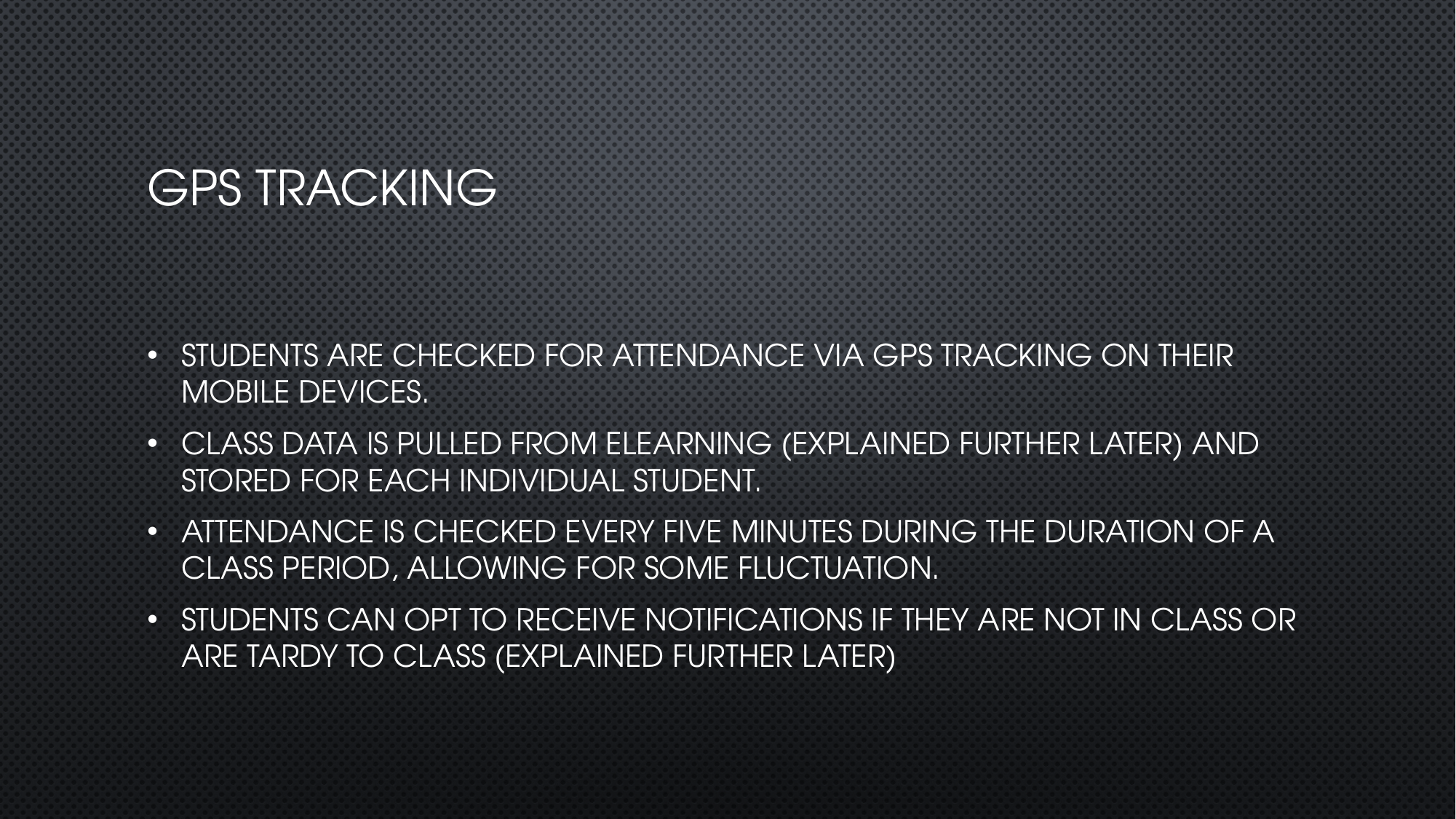

# GPS Tracking
Students are checked for attendance via GPS tracking on their mobile devices.
Class data is pulled from ELearning (explained further later) and stored for each individual student.
Attendance is checked every five minutes during the duration of a class period, allowing for some fluctuation.
Students can opt to receive notifications if they are not in class or are tardy to class (explained further later)